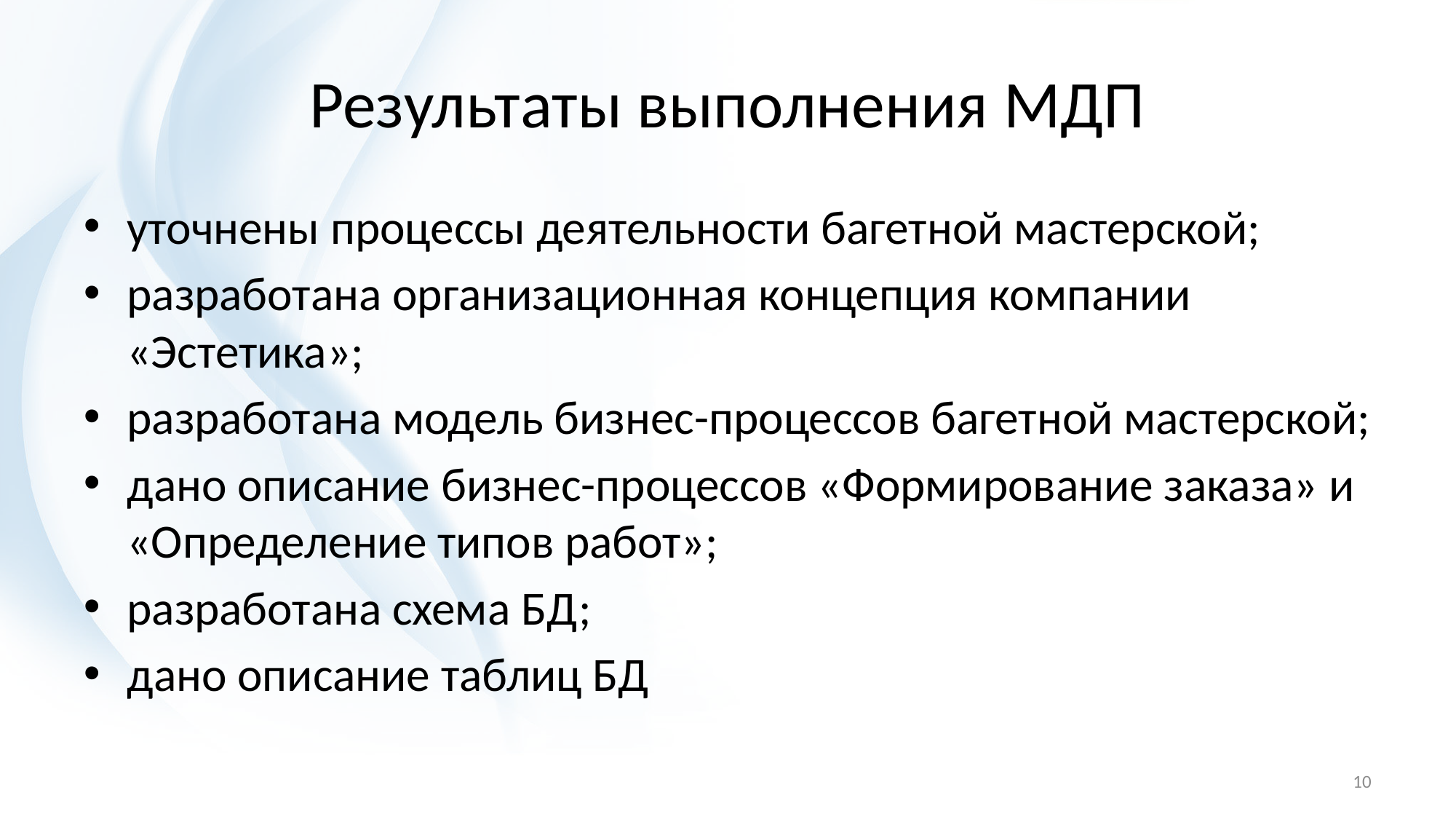

# Результаты выполнения МДП
уточнены процессы деятельности багетной мастерской;
разработана организационная концепция компании «Эстетика»;
разработана модель бизнес-процессов багетной мастерской;
дано описание бизнес-процессов «Формирование заказа» и «Определение типов работ»;
разработана схема БД;
дано описание таблиц БД

10